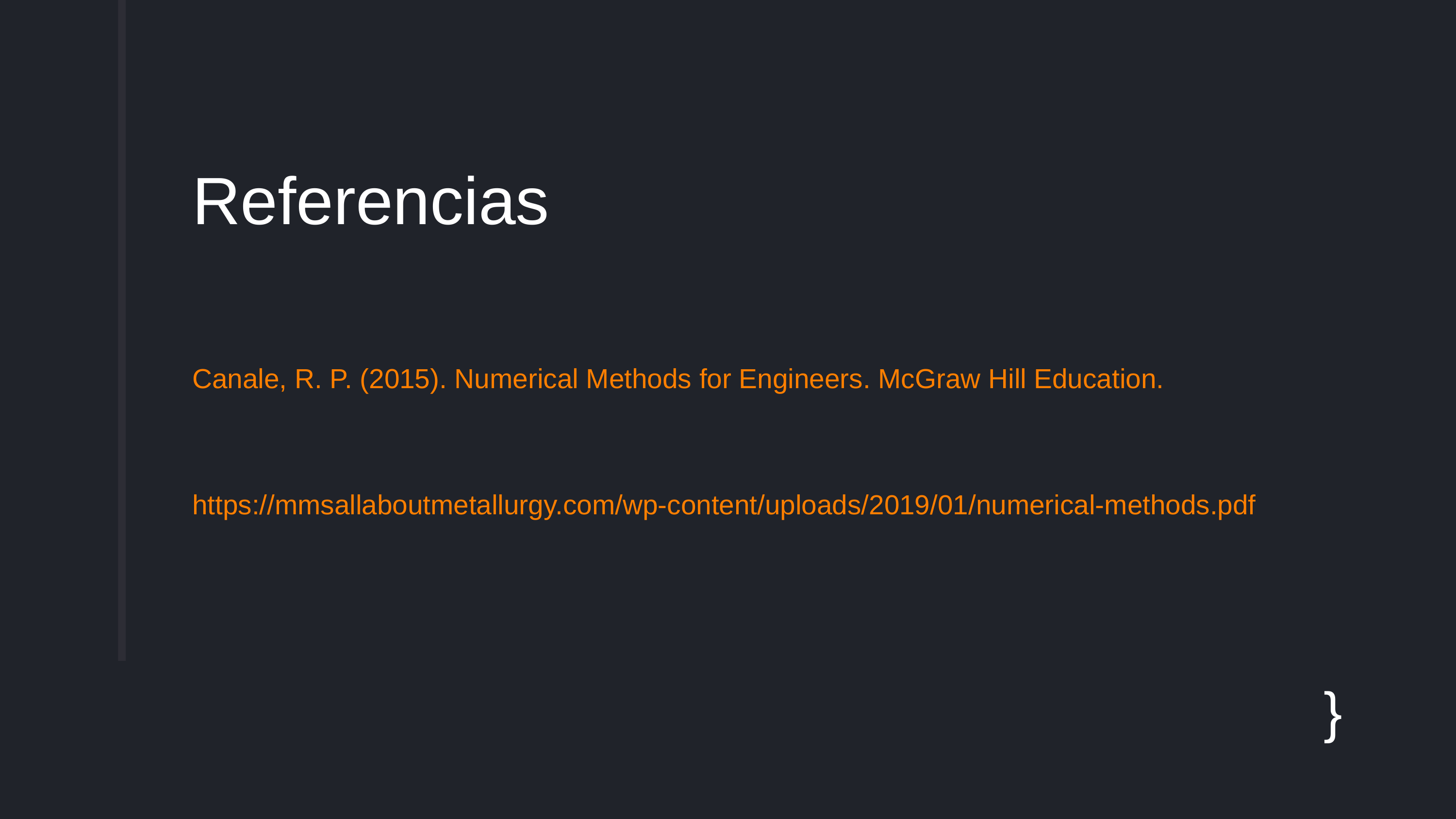

Referencias

Canale, R. P. (2015). Numerical Methods for Engineers. McGraw Hill Education.

https://mmsallaboutmetallurgy.com/wp-content/uploads/2019/01/numerical-methods.pdf

}